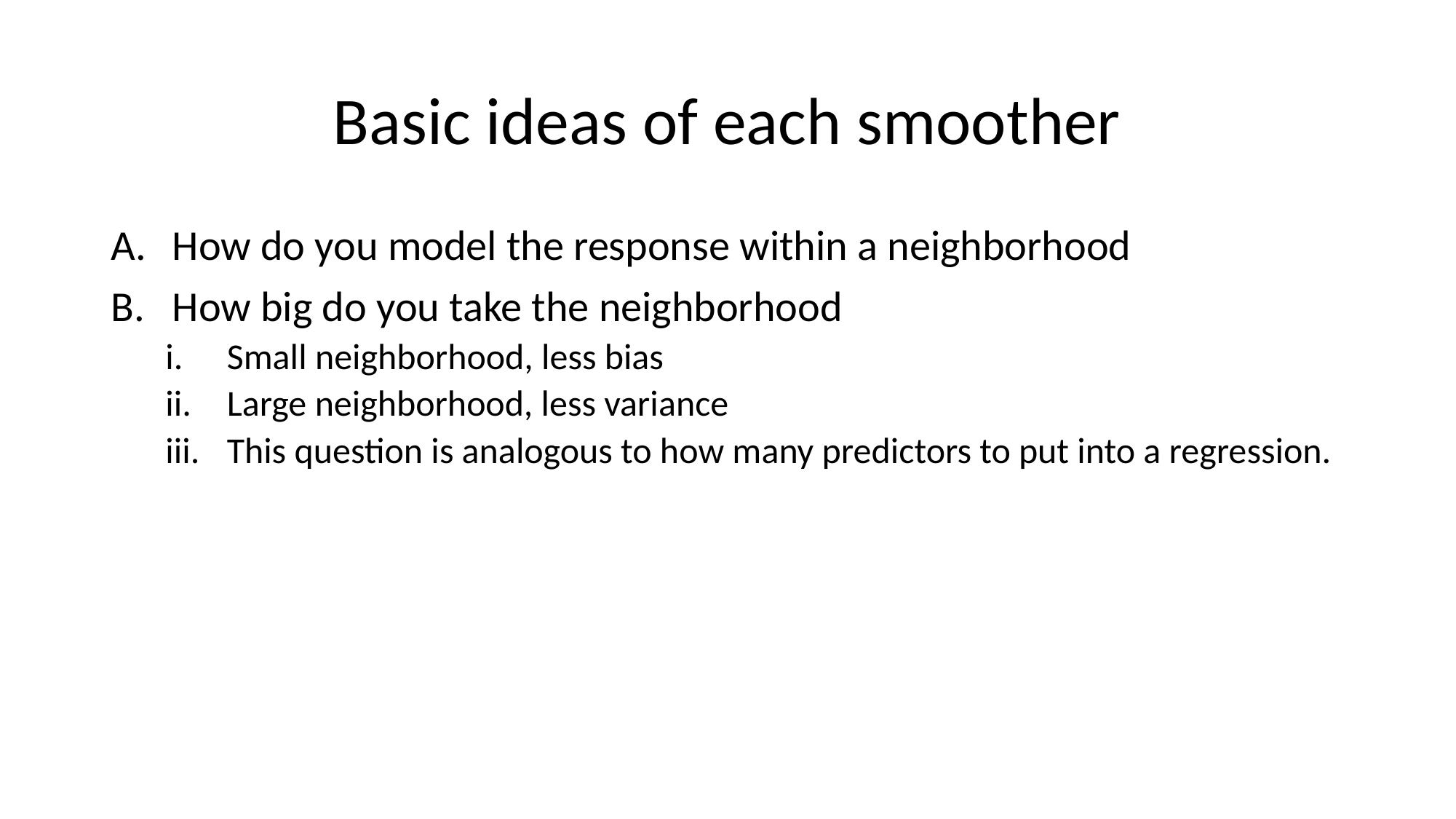

# Basic ideas of each smoother
How do you model the response within a neighborhood
How big do you take the neighborhood
Small neighborhood, less bias
Large neighborhood, less variance
This question is analogous to how many predictors to put into a regression.